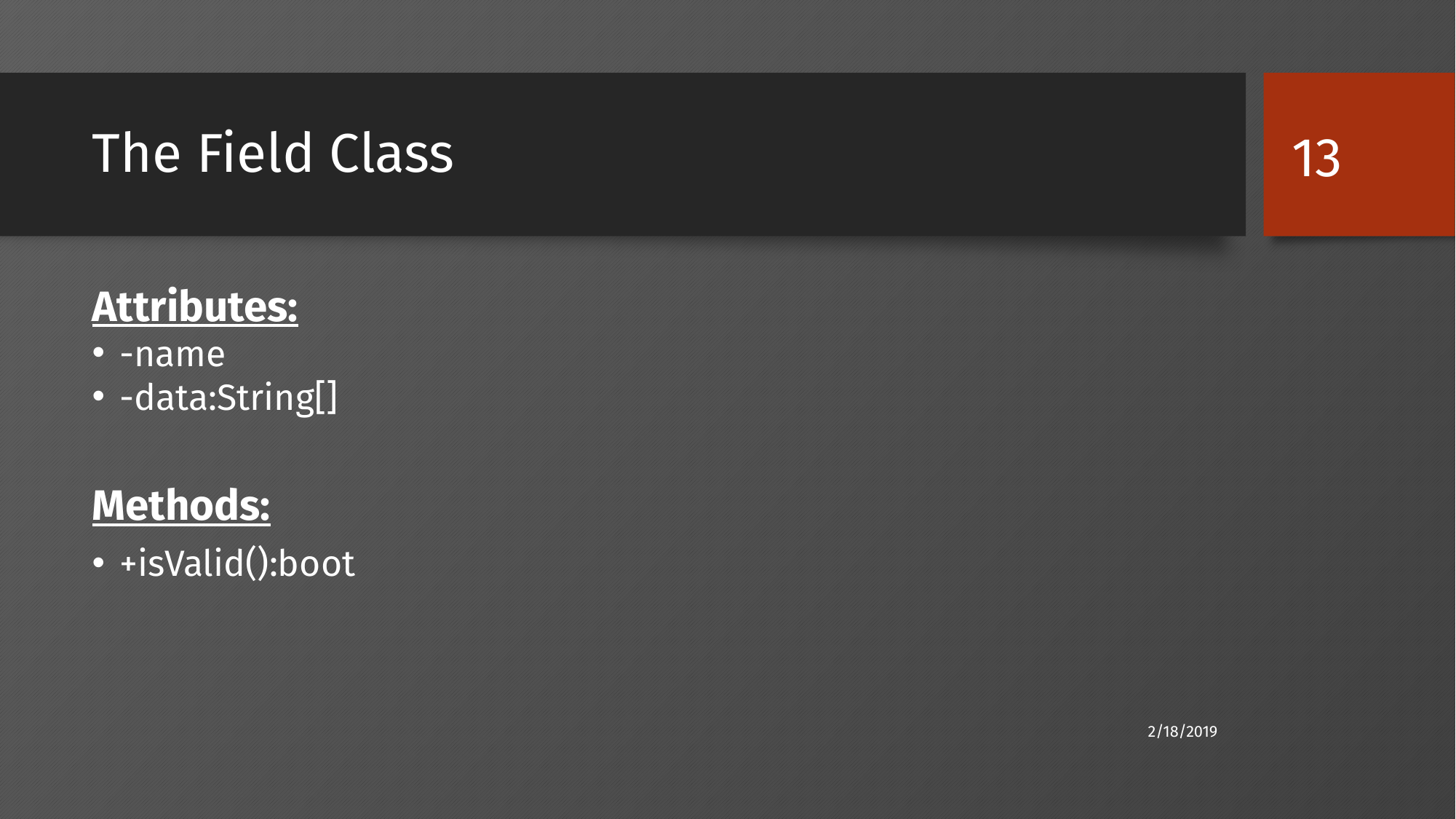

13
# The Field Class
Attributes:
-name
-data:String[]

Methods:
+isValid():boot

2/18/2019